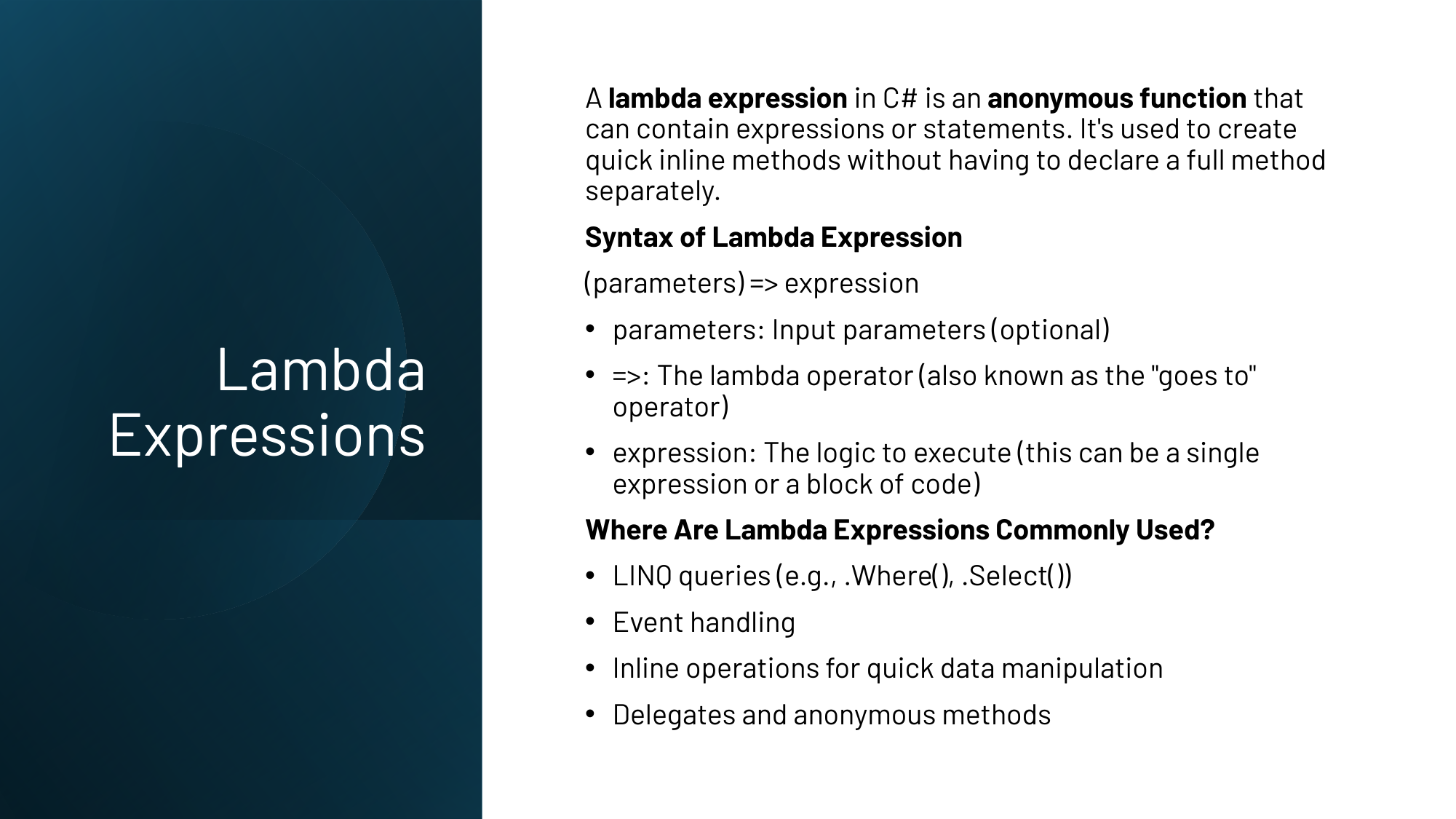

# Lambda Expressions
A lambda expression in C# is an anonymous function that can contain expressions or statements. It's used to create quick inline methods without having to declare a full method separately.
Syntax of Lambda Expression
(parameters) => expression
parameters: Input parameters (optional)
=>: The lambda operator (also known as the "goes to" operator)
expression: The logic to execute (this can be a single expression or a block of code)
Where Are Lambda Expressions Commonly Used?
LINQ queries (e.g., .Where(), .Select())
Event handling
Inline operations for quick data manipulation
Delegates and anonymous methods